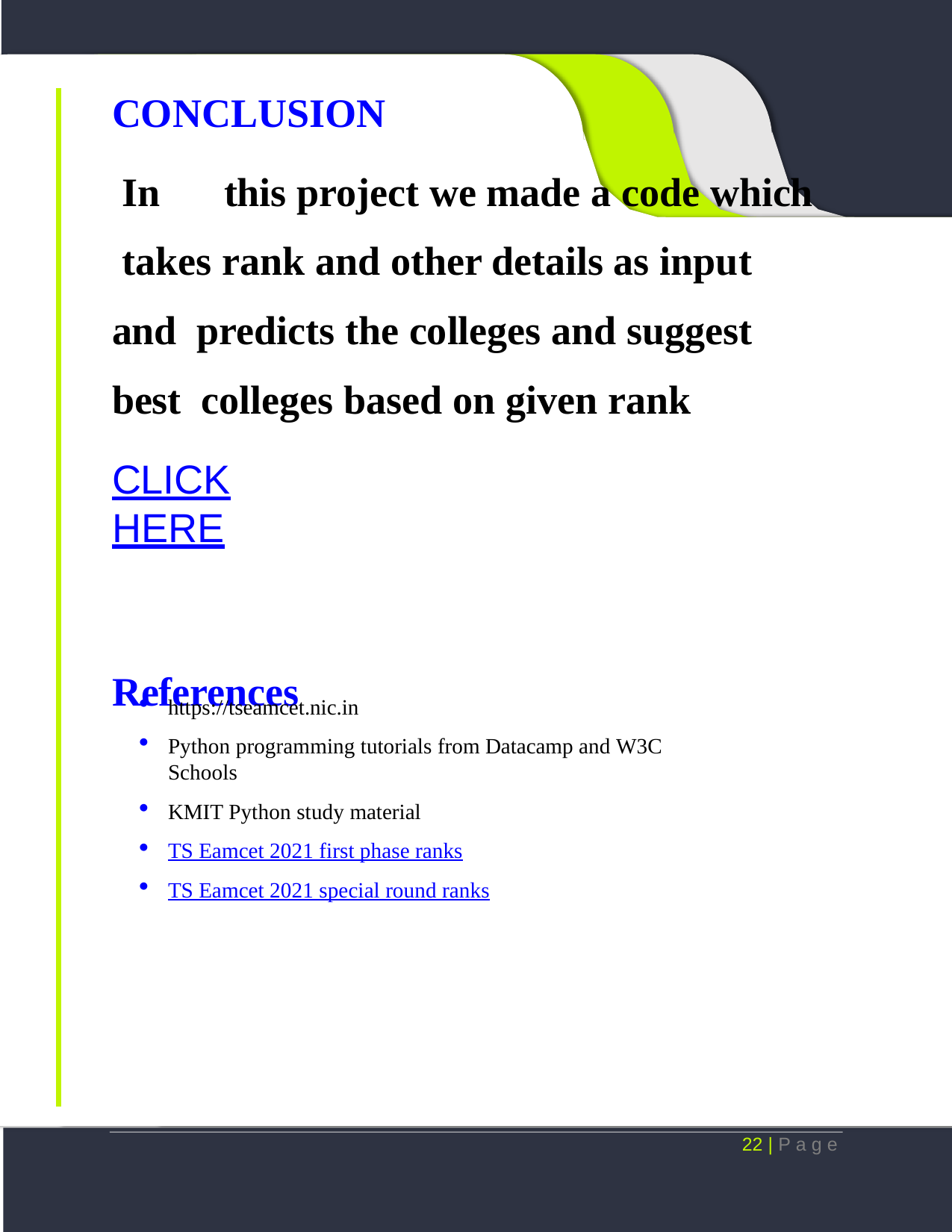

# CONCLUSION
In	this project we made a code which  takes rank and other details as input and  predicts the colleges and suggest best  colleges based on given rank
CLICK HERE

References
https://tseamcet.nic.in
Python programming tutorials from Datacamp and W3C Schools
KMIT Python study material
TS Eamcet 2021 first phase ranks
TS Eamcet 2021 special round ranks

22 | P a g e